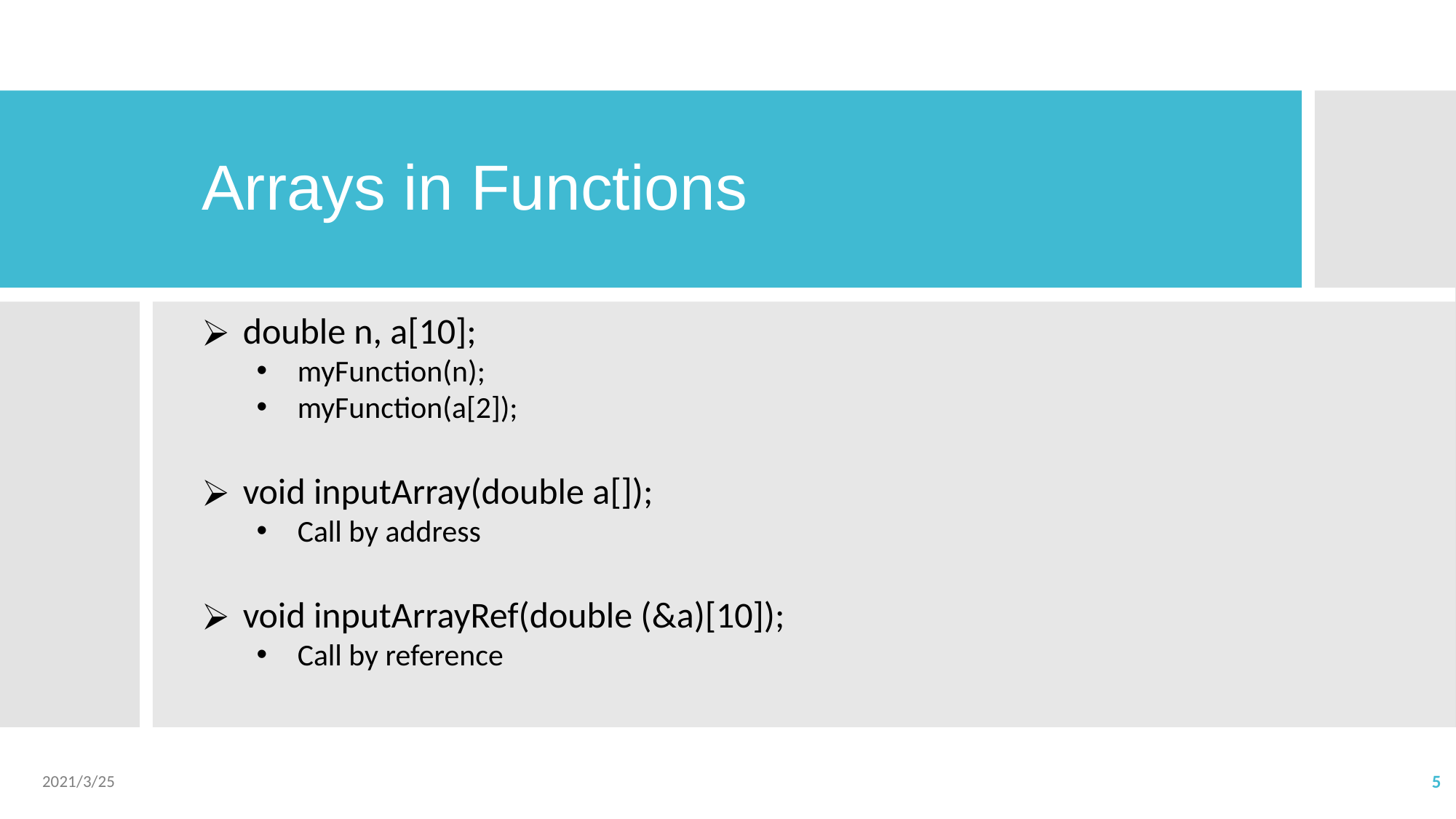

# Arrays in Functions

double n, a[10];
myFunction(n);
myFunction(a[2]);

void inputArray(double a[]);
Call by address

void inputArrayRef(double (&a)[10]);
Call by reference
2021/3/25
5